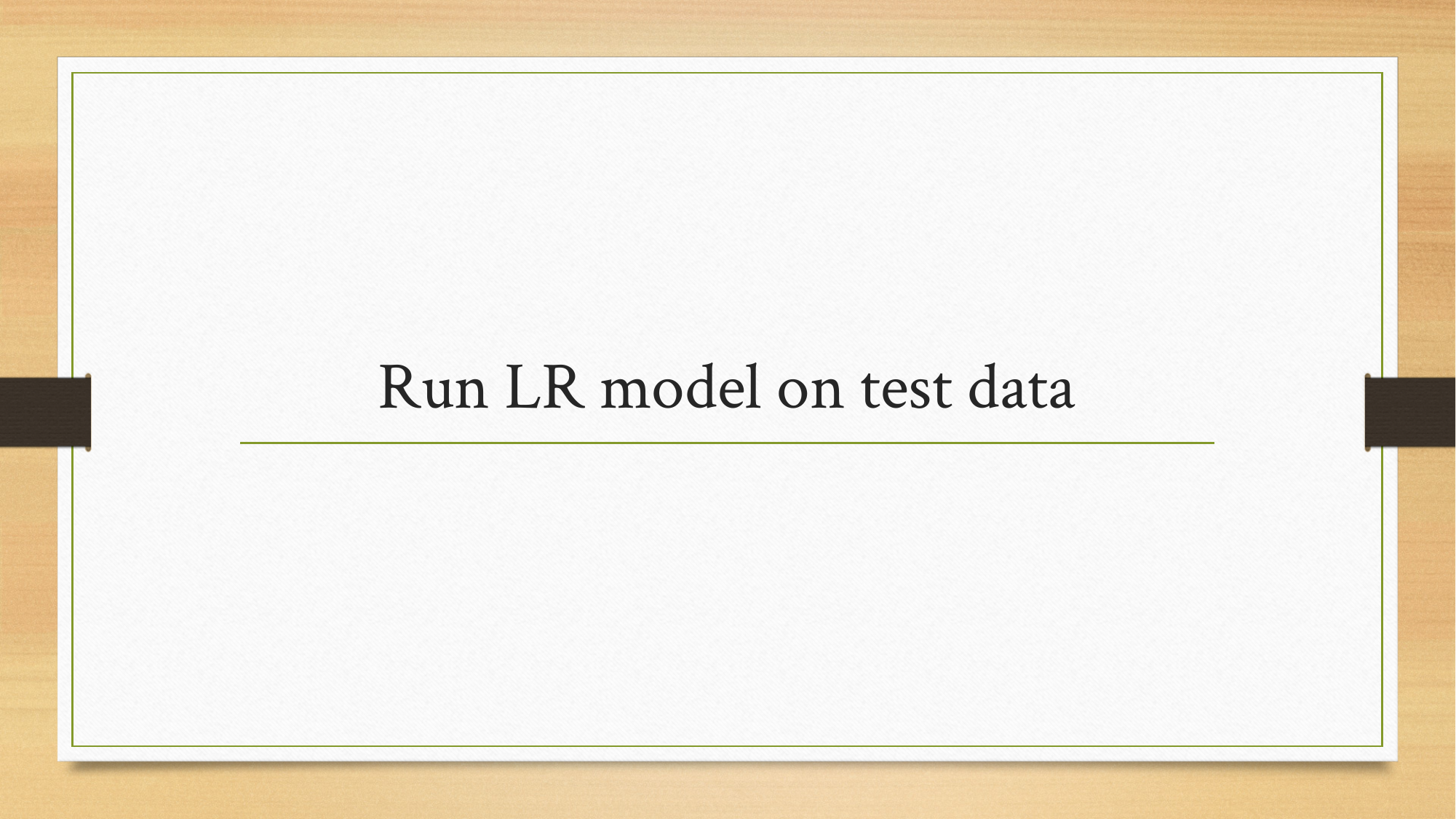

# Run LR model on test data